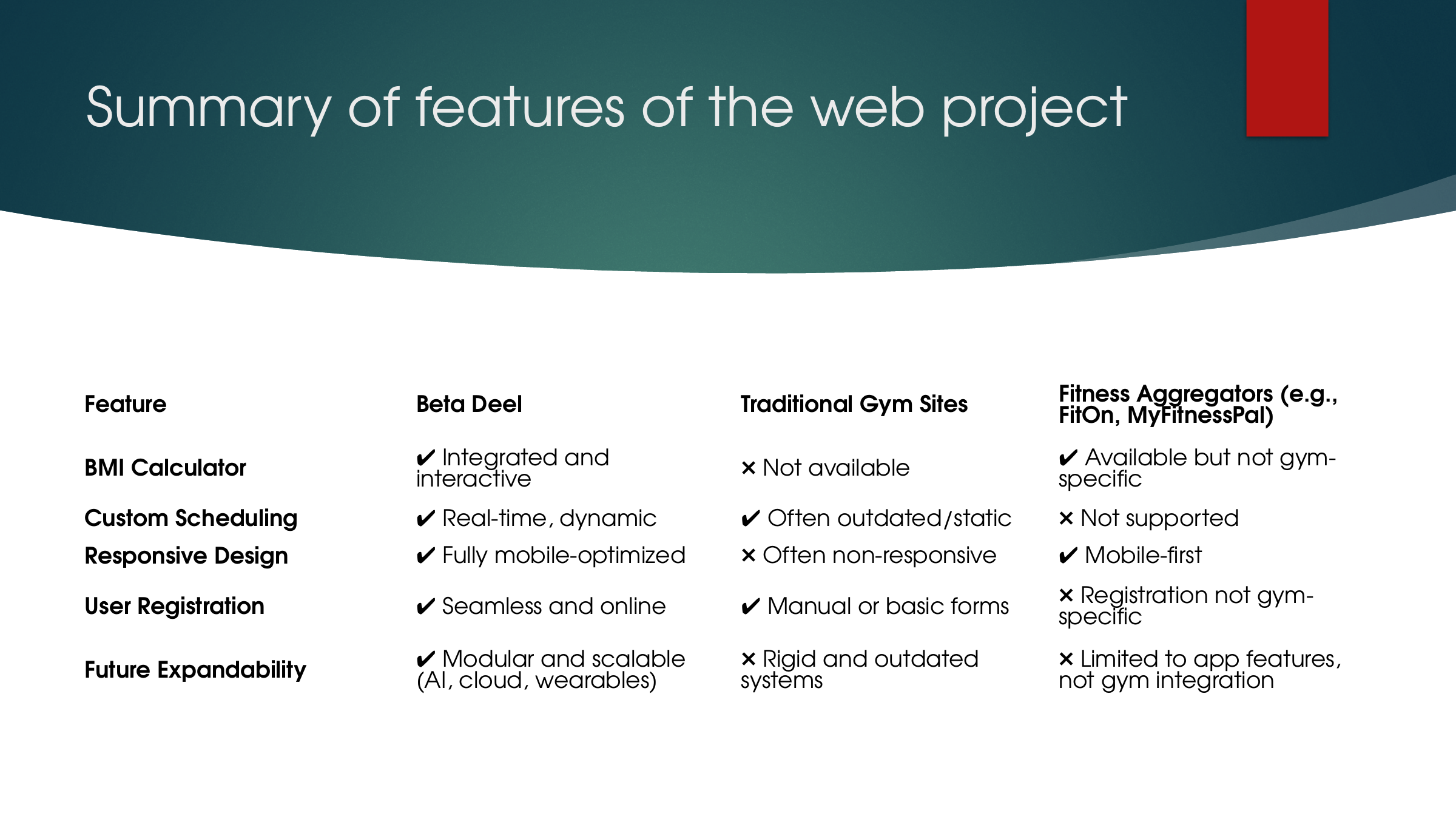

# Summary of features of the web project

| Feature | Beta Deel | Traditional Gym Sites | Fitness Aggregators (e.g., FitOn, MyFitnessPal) |
| --- | --- | --- | --- |
| BMI Calculator | ✔️ Integrated and interactive | ❌ Not available | ✔️ Available but not gym-specific |
| Custom Scheduling | ✔️ Real-time, dynamic | ✔️ Often outdated/static | ❌ Not supported |
| Responsive Design | ✔️ Fully mobile-optimized | ❌ Often non-responsive | ✔️ Mobile-first |
| User Registration | ✔️ Seamless and online | ✔️ Manual or basic forms | ❌ Registration not gym-specific |
| Future Expandability | ✔️ Modular and scalable (AI, cloud, wearables) | ❌ Rigid and outdated systems | ❌ Limited to app features, not gym integration |